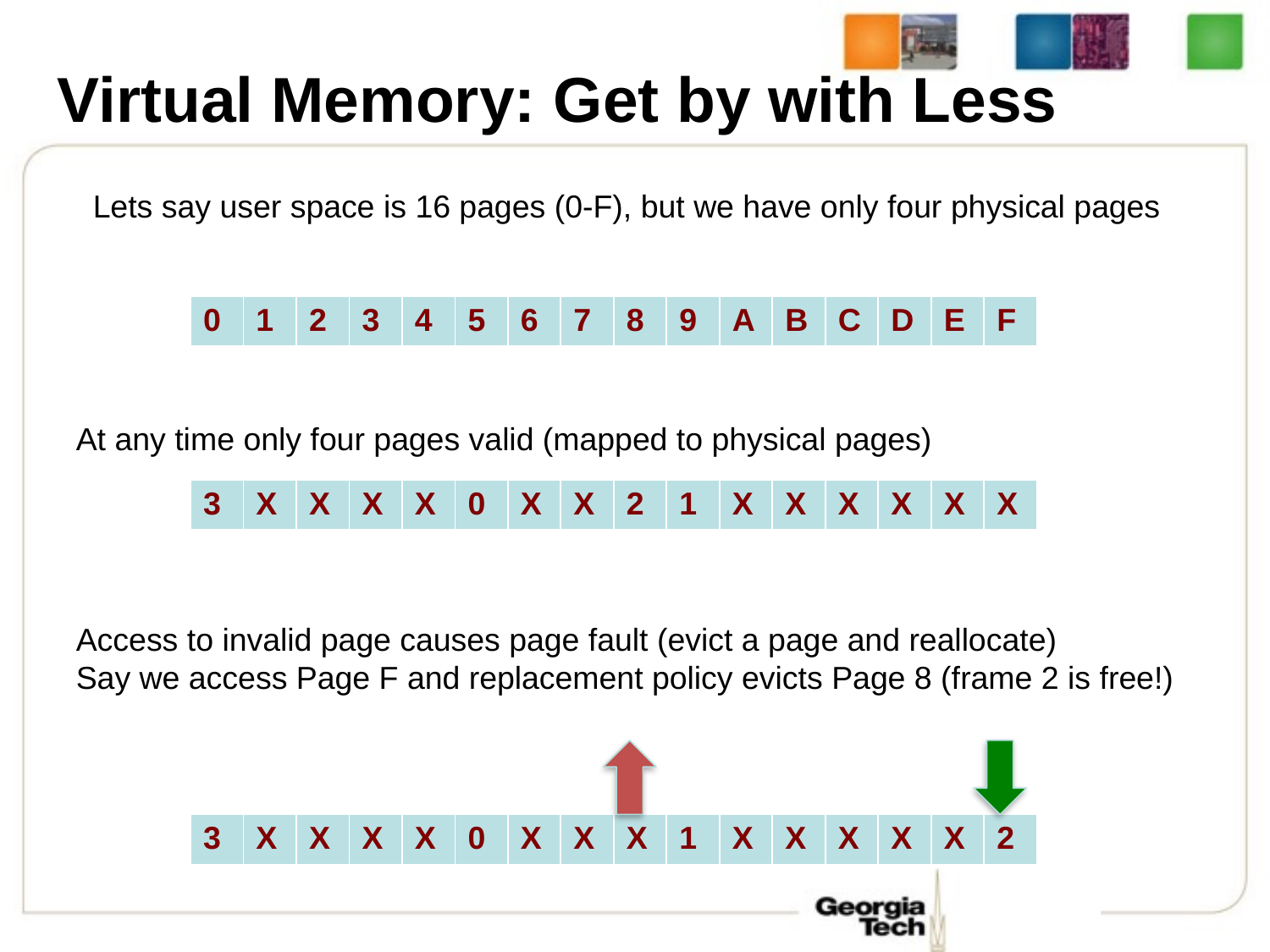

# Virtual Memory: Get by with Less
Lets say user space is 16 pages (0-F), but we have only four physical pages
| 0 | 1 | 2 | 3 | 4 | 5 | 6 | 7 | 8 | 9 | A | B | C | D | E | F |
| --- | --- | --- | --- | --- | --- | --- | --- | --- | --- | --- | --- | --- | --- | --- | --- |
At any time only four pages valid (mapped to physical pages)
| 3 | X | X | X | X | 0 | X | X | 2 | 1 | X | X | X | X | X | X |
| --- | --- | --- | --- | --- | --- | --- | --- | --- | --- | --- | --- | --- | --- | --- | --- |
Access to invalid page causes page fault (evict a page and reallocate)
Say we access Page F and replacement policy evicts Page 8 (frame 2 is free!)

| 3 | X | X | X | X | 0 | X | X | X | 1 | X | X | X | X | X | 2 |
| --- | --- | --- | --- | --- | --- | --- | --- | --- | --- | --- | --- | --- | --- | --- | --- |